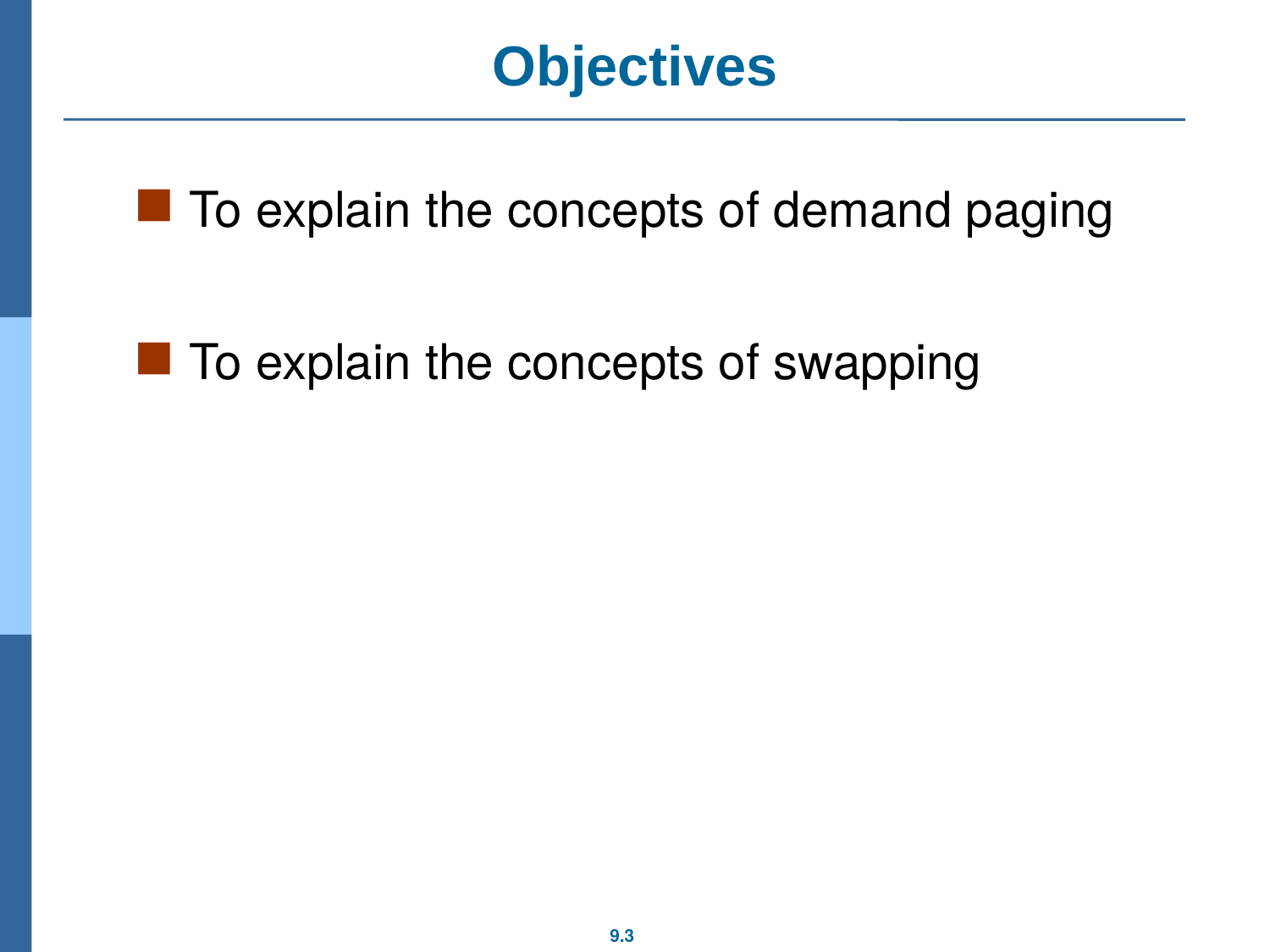

# Objectives
To explain the concepts of demand paging

To explain the concepts of swapping